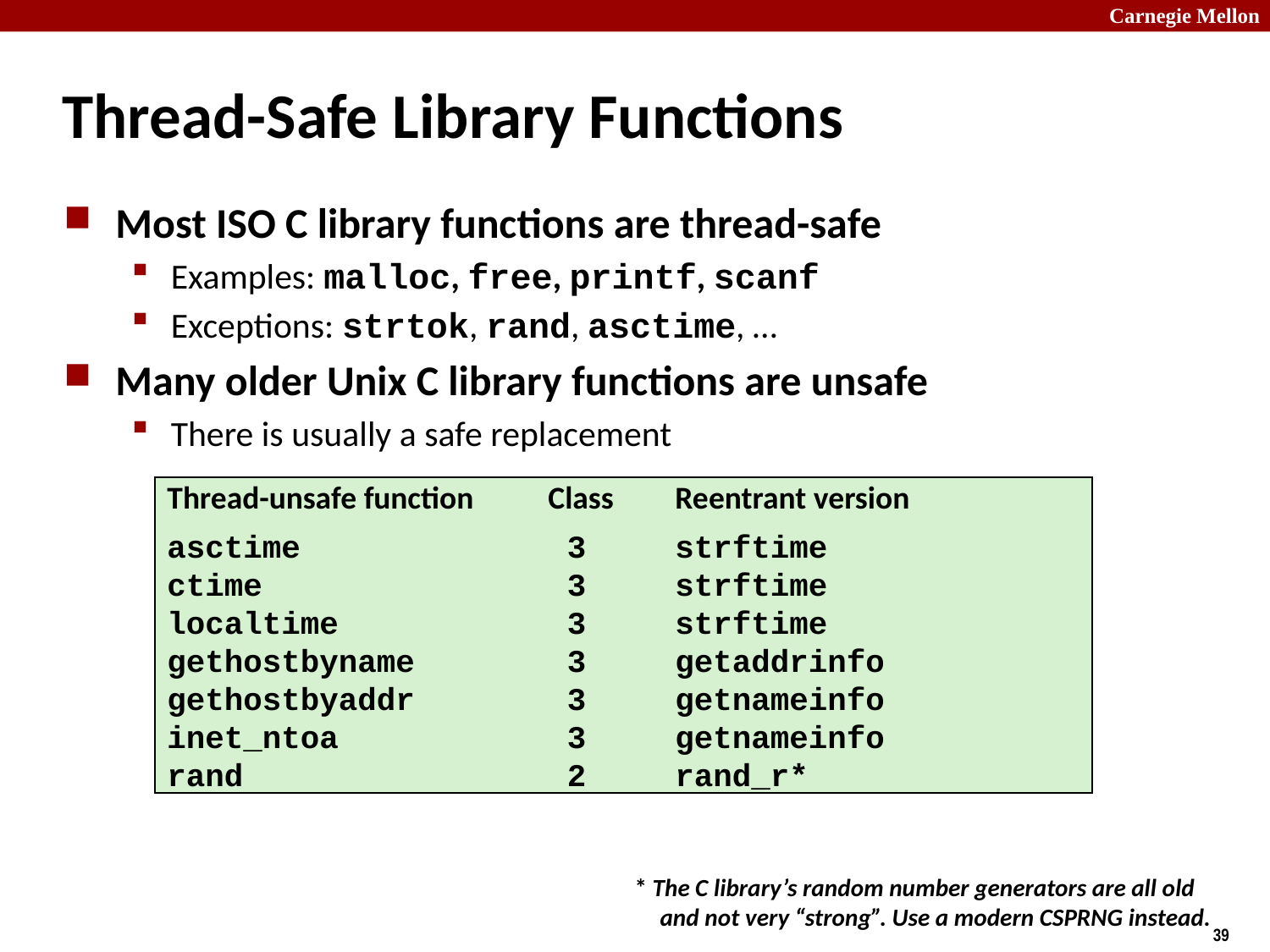

# Thread-Safe Library Functions
Most ISO C library functions are thread-safe
Examples: malloc, free, printf, scanf
Exceptions: strtok, rand, asctime, …
Many older Unix C library functions are unsafe
There is usually a safe replacement
Thread-unsafe function	Class	Reentrant version
asctime		 3	strftime
ctime			 3	strftime
localtime		 3	strftime
gethostbyname		 3	getaddrinfo
gethostbyaddr		 3	getnameinfo
inet_ntoa		 3	getnameinfo
rand			 2	rand_r*
* The C library’s random number generators are all old and not very “strong”. Use a modern CSPRNG instead.